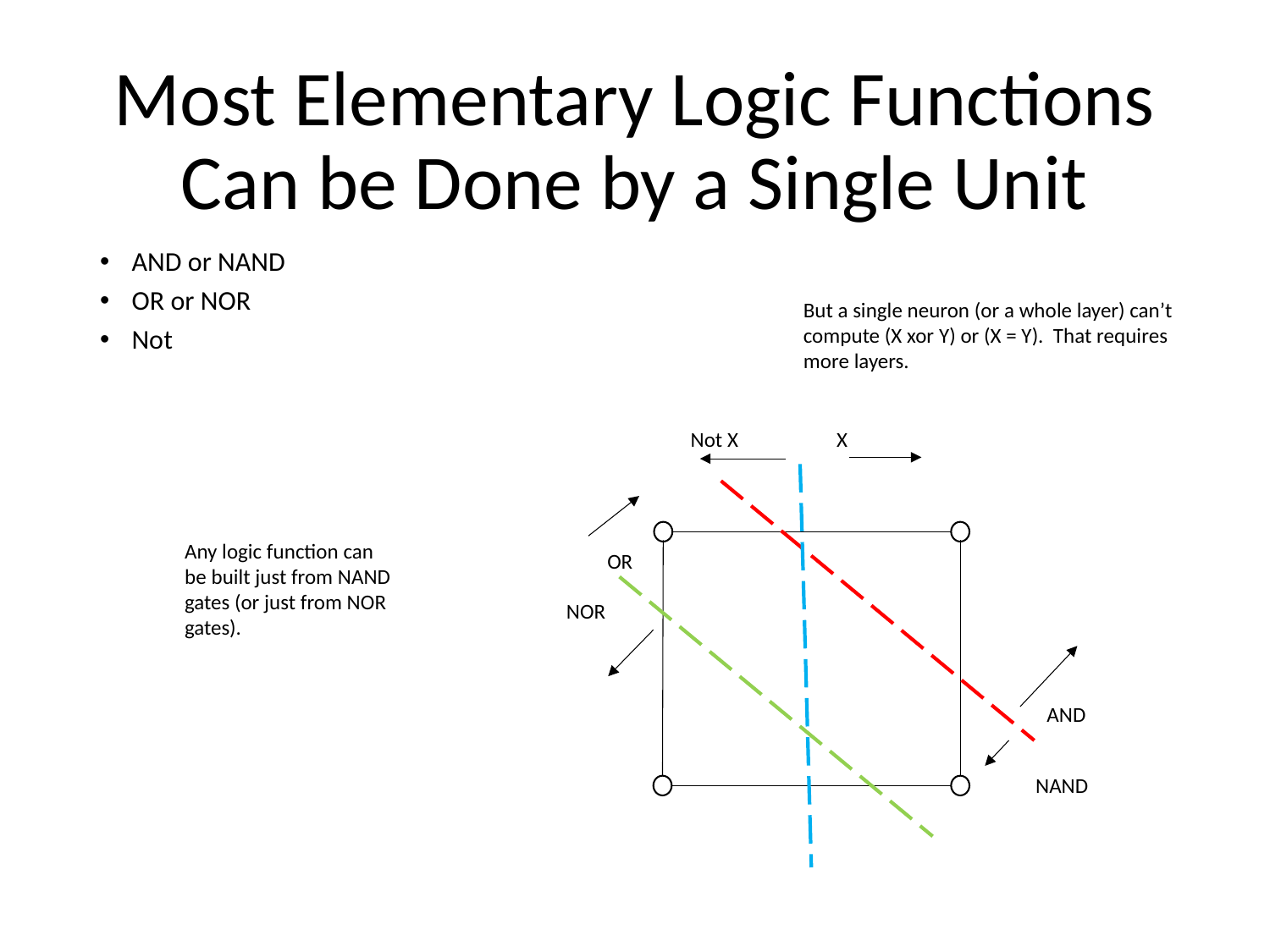

# Most Elementary Logic Functions Can be Done by a Single Unit
AND or NAND
OR or NOR
Not
But a single neuron (or a whole layer) can’t compute (X xor Y) or (X = Y).  That requires more layers.
Not X
X

Any logic function can be built just from NAND gates (or just from NOR gates).
OR
NOR
AND
NAND